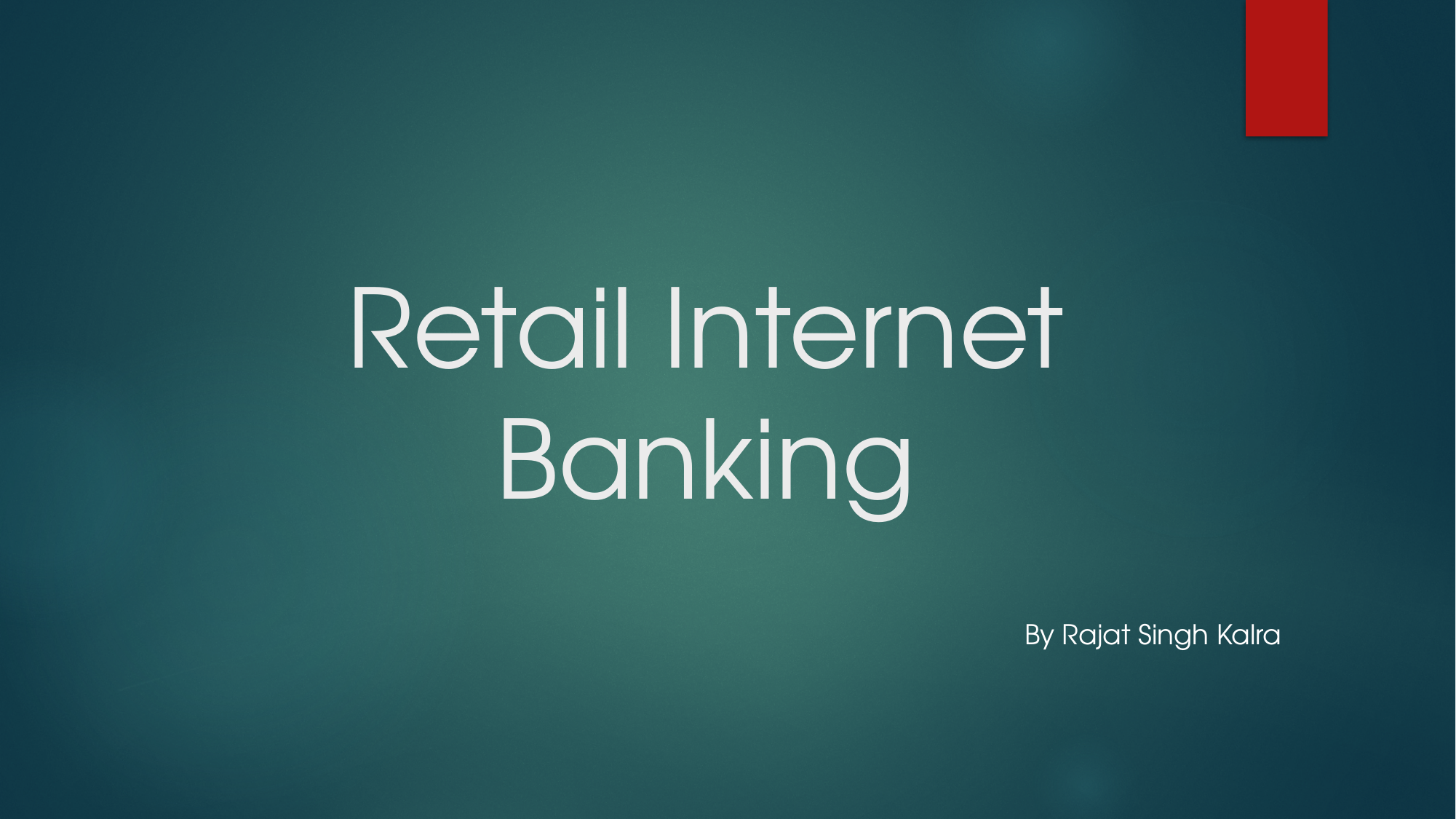

# Retail Internet Banking
By Rajat Singh Kalra